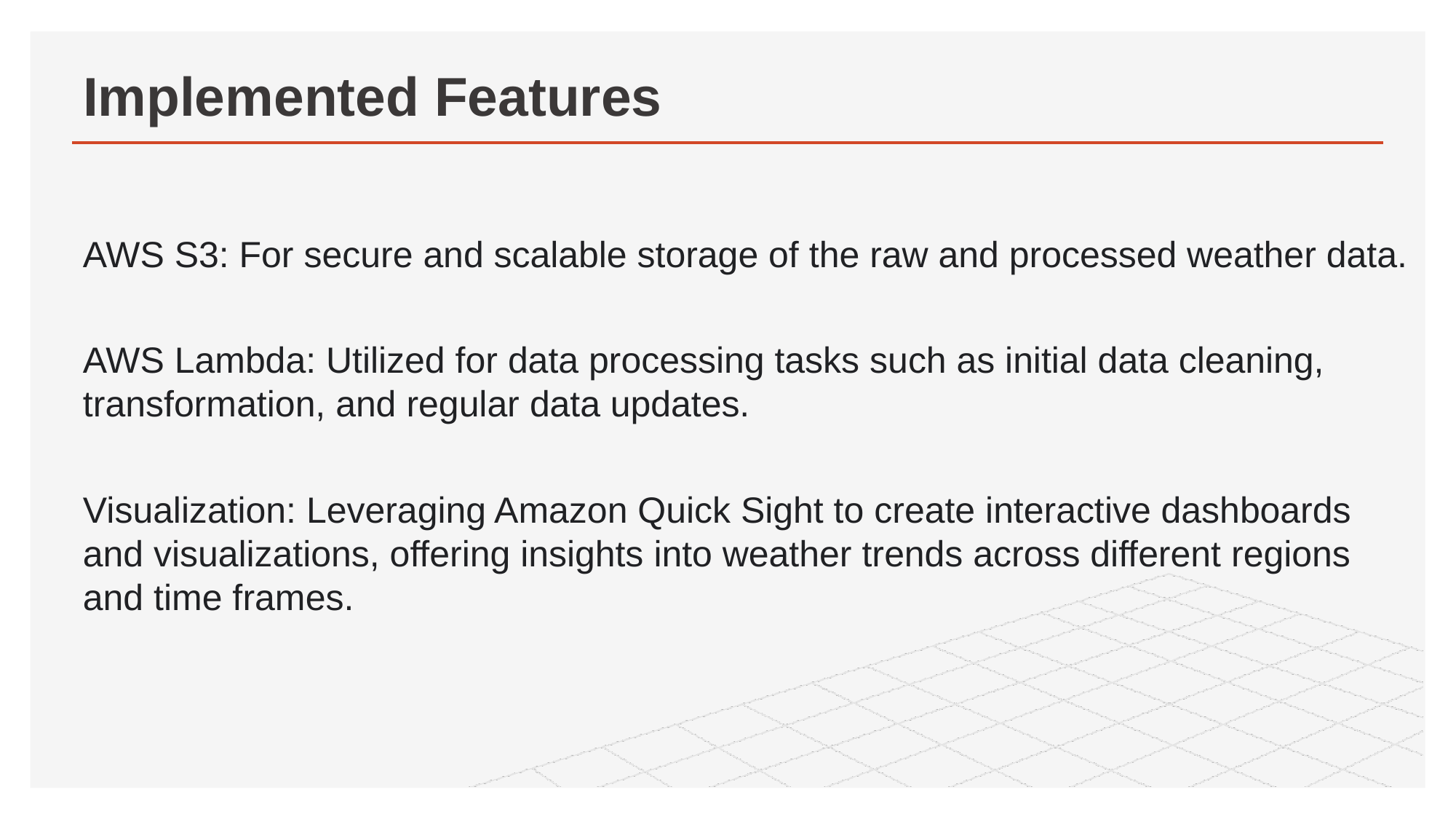

# Implemented Features

AWS S3: For secure and scalable storage of the raw and processed weather data.

AWS Lambda: Utilized for data processing tasks such as initial data cleaning, transformation, and regular data updates.

Visualization: Leveraging Amazon Quick Sight to create interactive dashboards and visualizations, offering insights into weather trends across different regions and time frames.